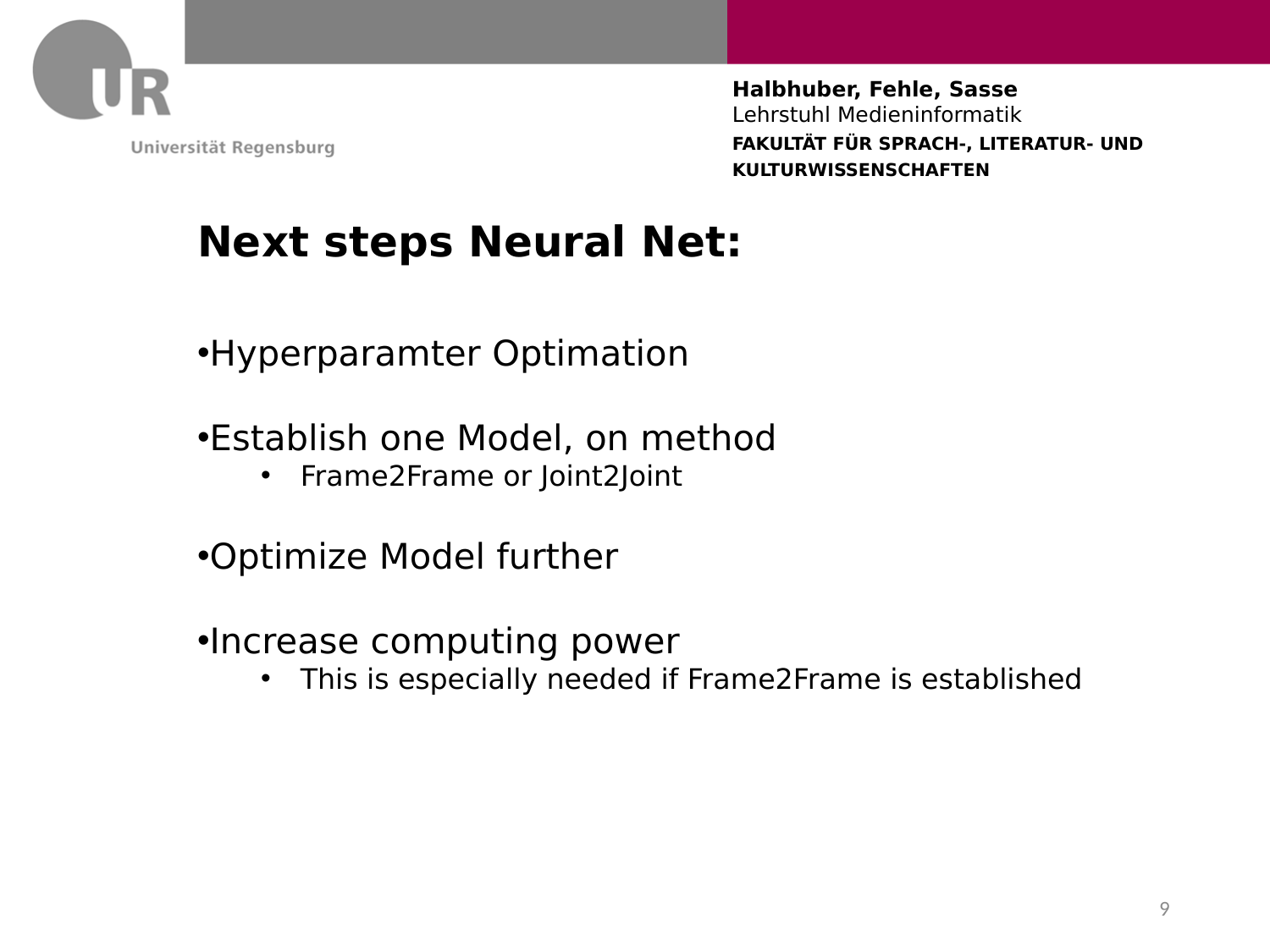

# Next steps Neural Net:
Hyperparamter Optimation

Establish one Model, on method
Frame2Frame or Joint2Joint

Optimize Model further

Increase computing power
This is especially needed if Frame2Frame is established
9